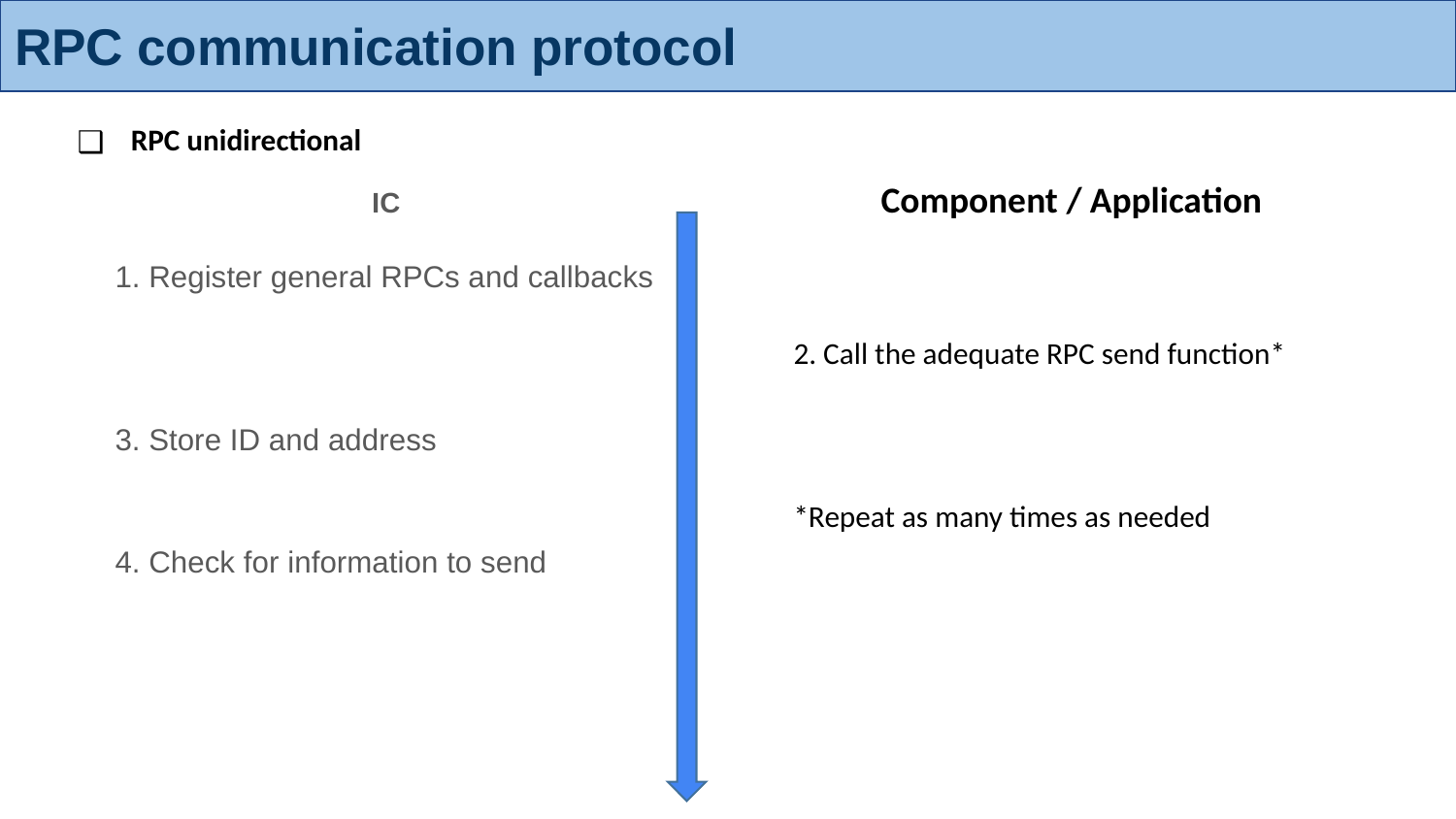

# RPC communication protocol
RPC unidirectional
Component / Application

2. Call the adequate RPC send function*

*Repeat as many times as needed
IC

1. Register general RPCs and callbacks

3. Store ID and address

4. Check for information to send